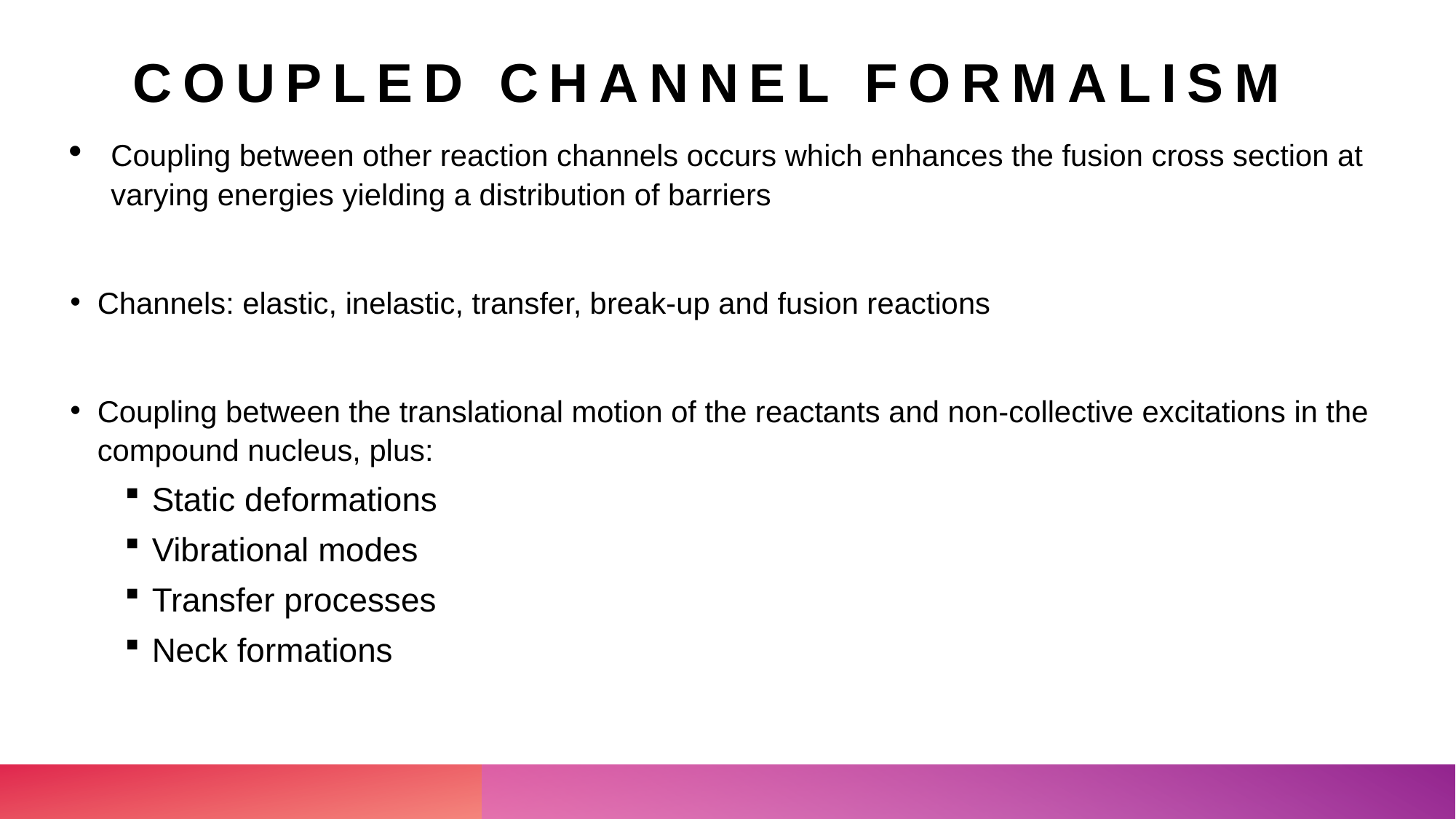

# Coupled Channel Formalism
Coupling between other reaction channels occurs which enhances the fusion cross section at varying energies yielding a distribution of barriers

Channels: elastic, inelastic, transfer, break-up and fusion reactions

Coupling between the translational motion of the reactants and non-collective excitations in the compound nucleus, plus:
Static deformations
Vibrational modes
Transfer processes
Neck formations